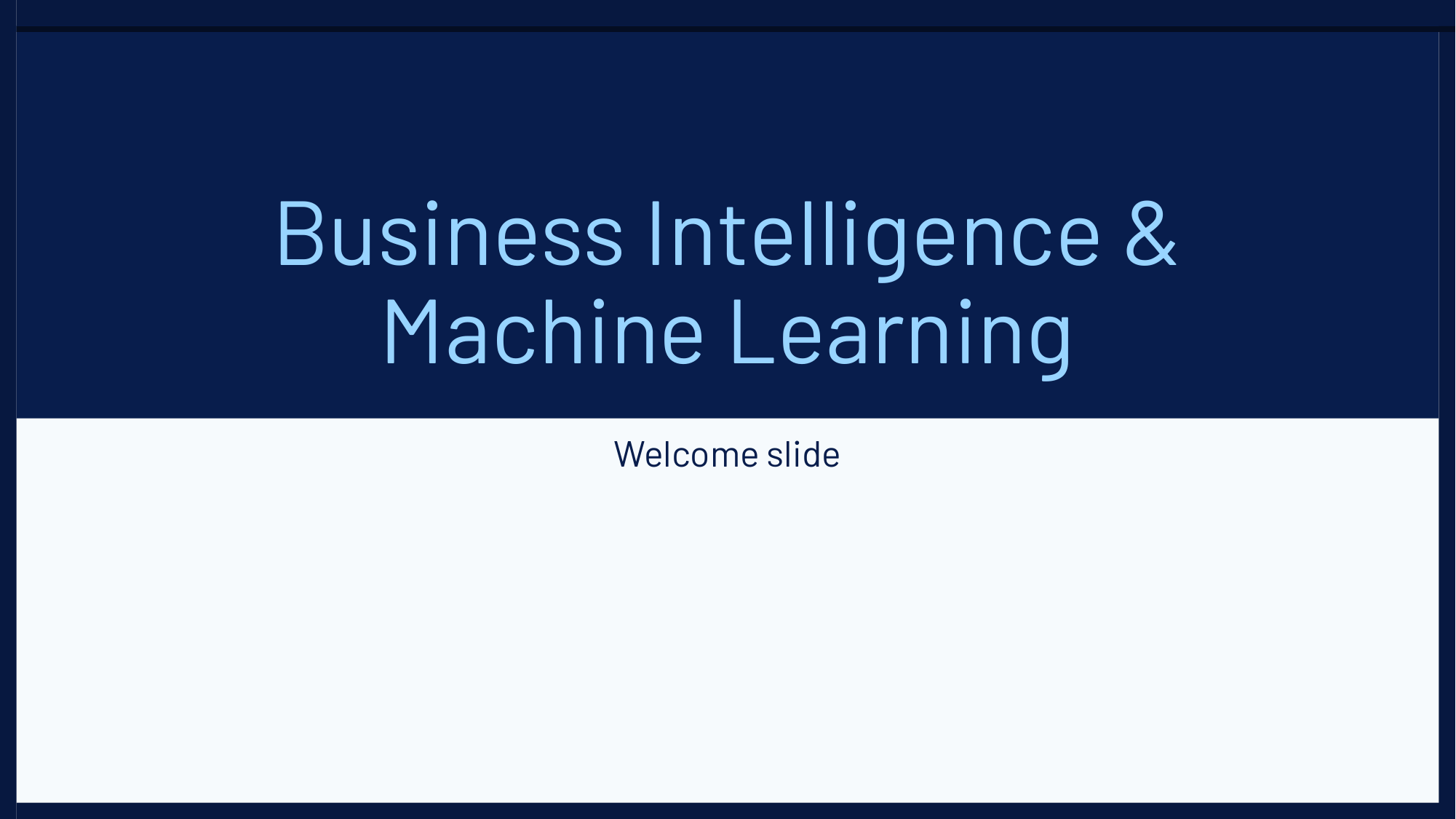

# Business Intelligence & Machine Learning
Welcome slide